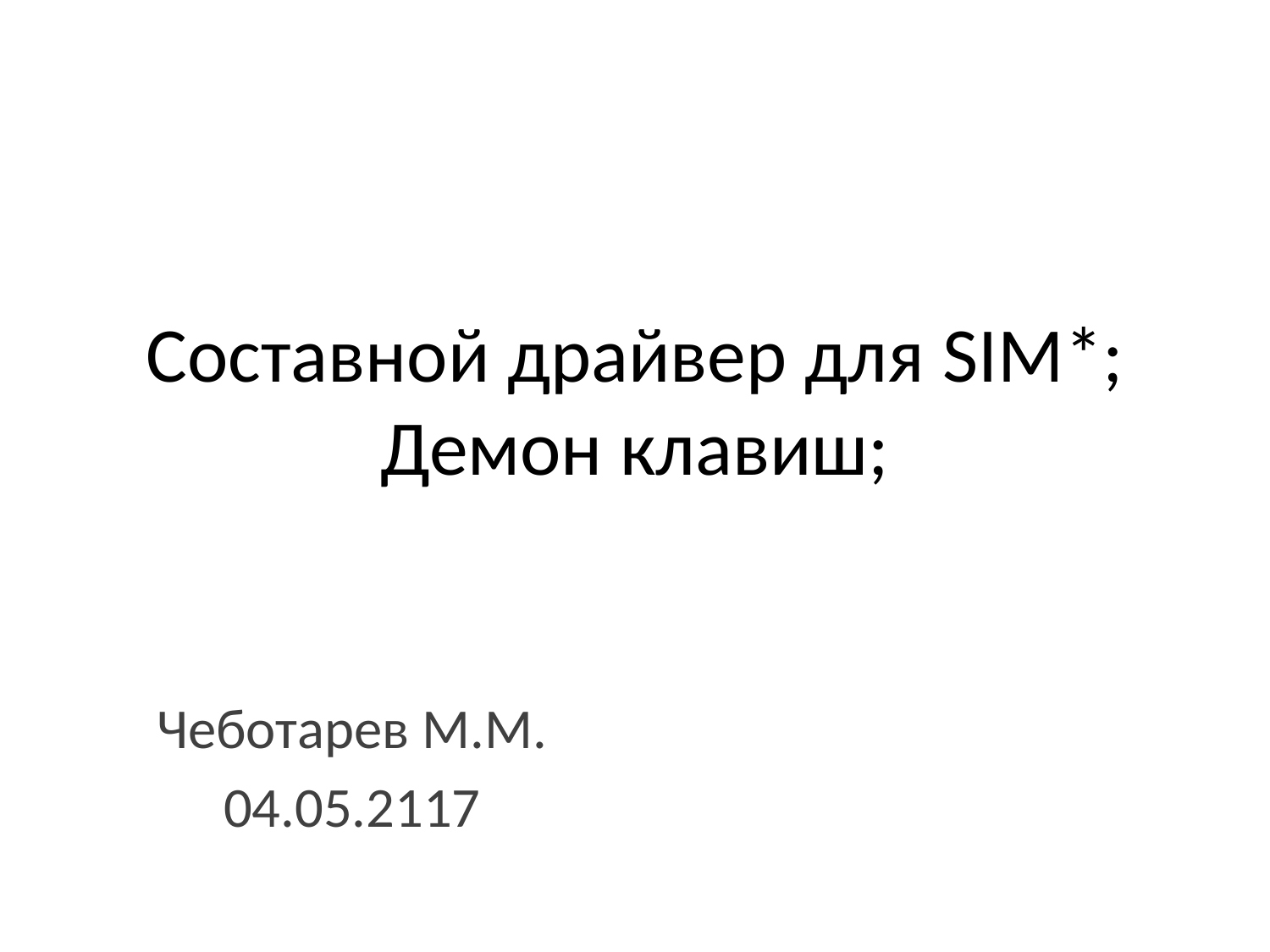

# Составной драйвер для SIM*; Демон клавиш;
Чеботарев М.М.
04.05.2117